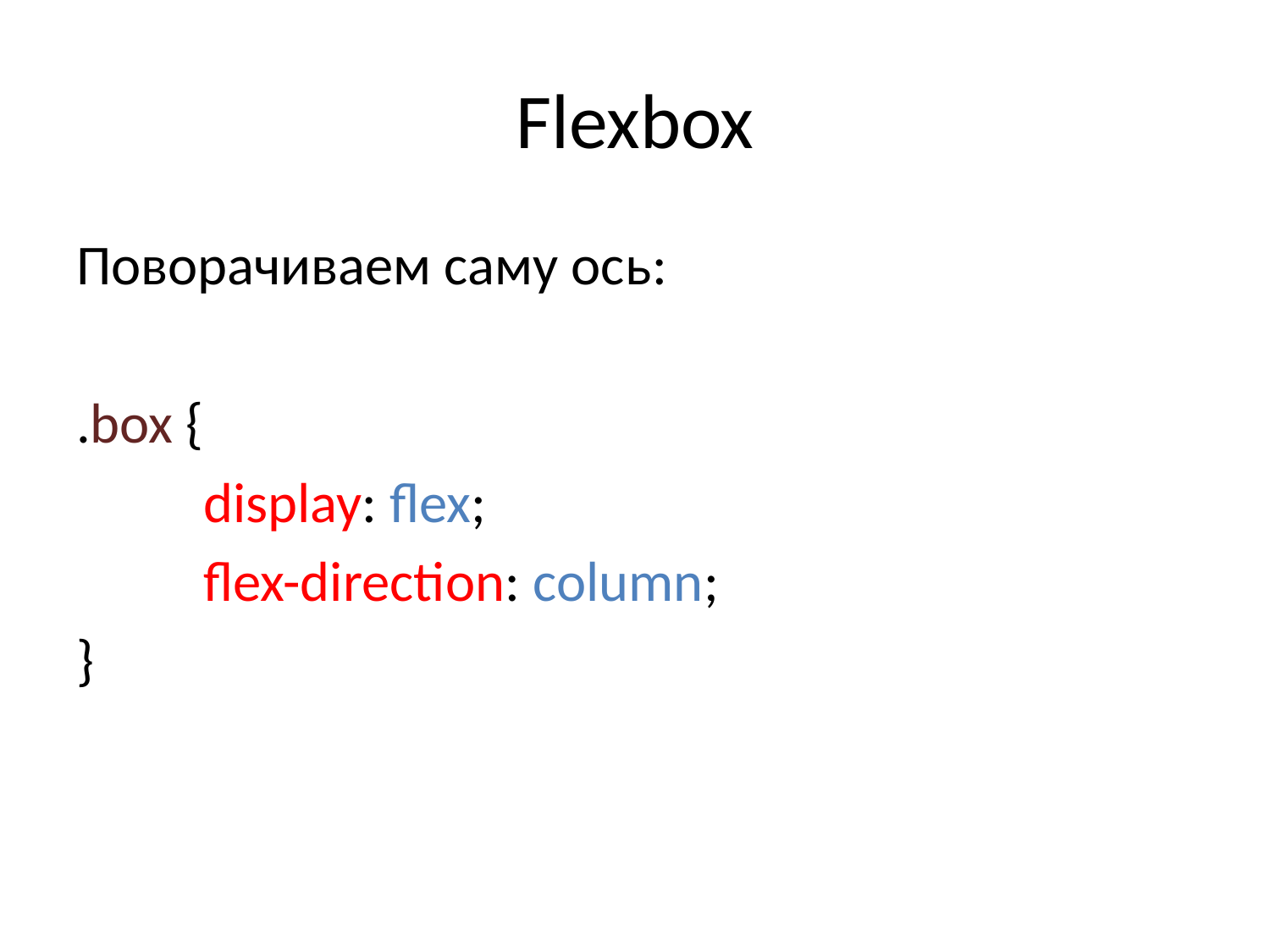

# Flexbox
Поворачиваем саму ось:

.box {
	display: flex;
	flex-direction: column;
}